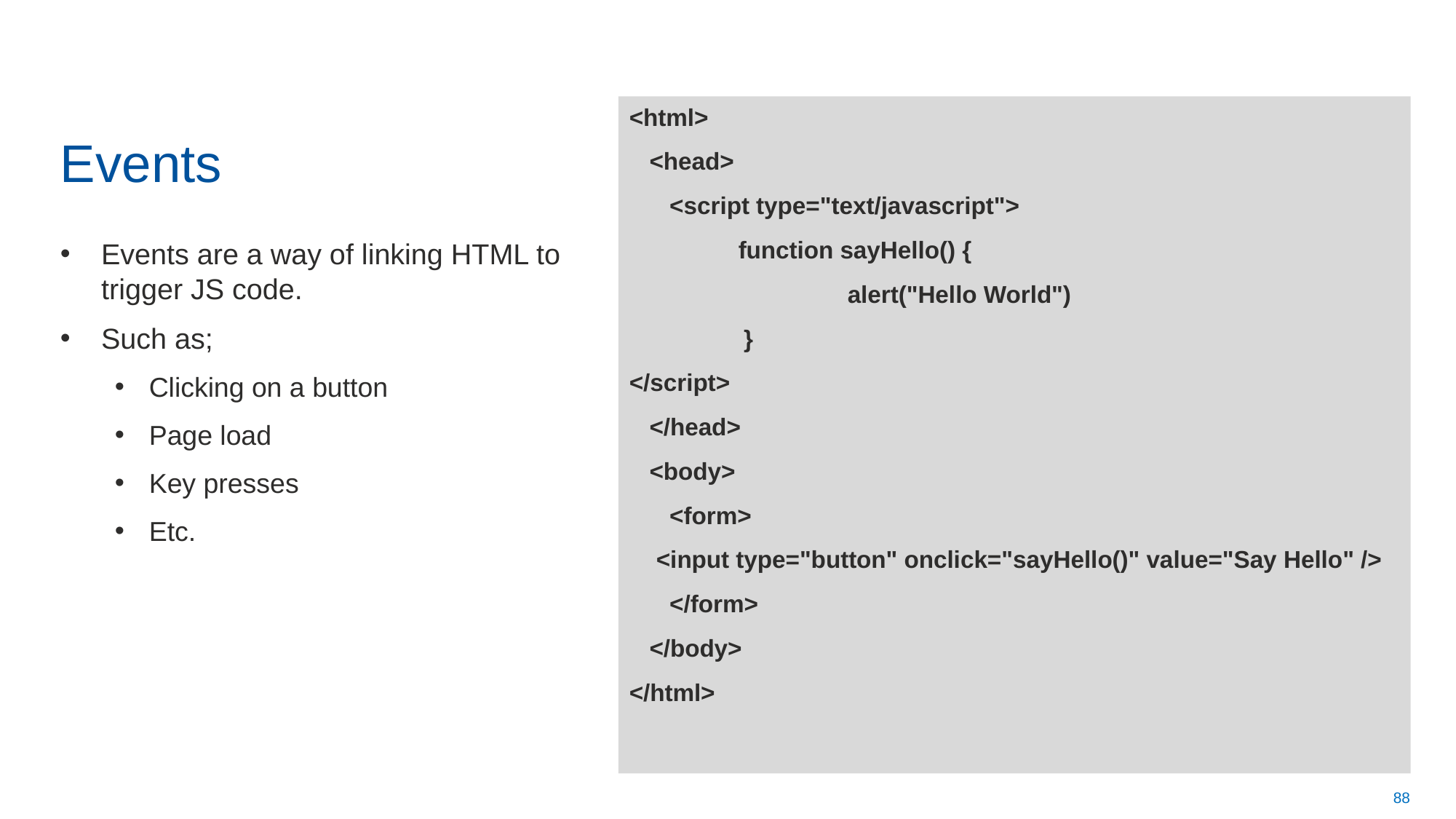

<html>
   <head>
      <script type="text/javascript">
	function sayHello() {
               		alert("Hello World")
                 }
</script>
   </head>
   <body>
      <form>
    <input type="button" onclick="sayHello()" value="Say Hello" />
      </form>
   </body>
</html>
# Events
Events are a way of linking HTML to trigger JS code.
Such as;
Clicking on a button
Page load
Key presses
Etc.